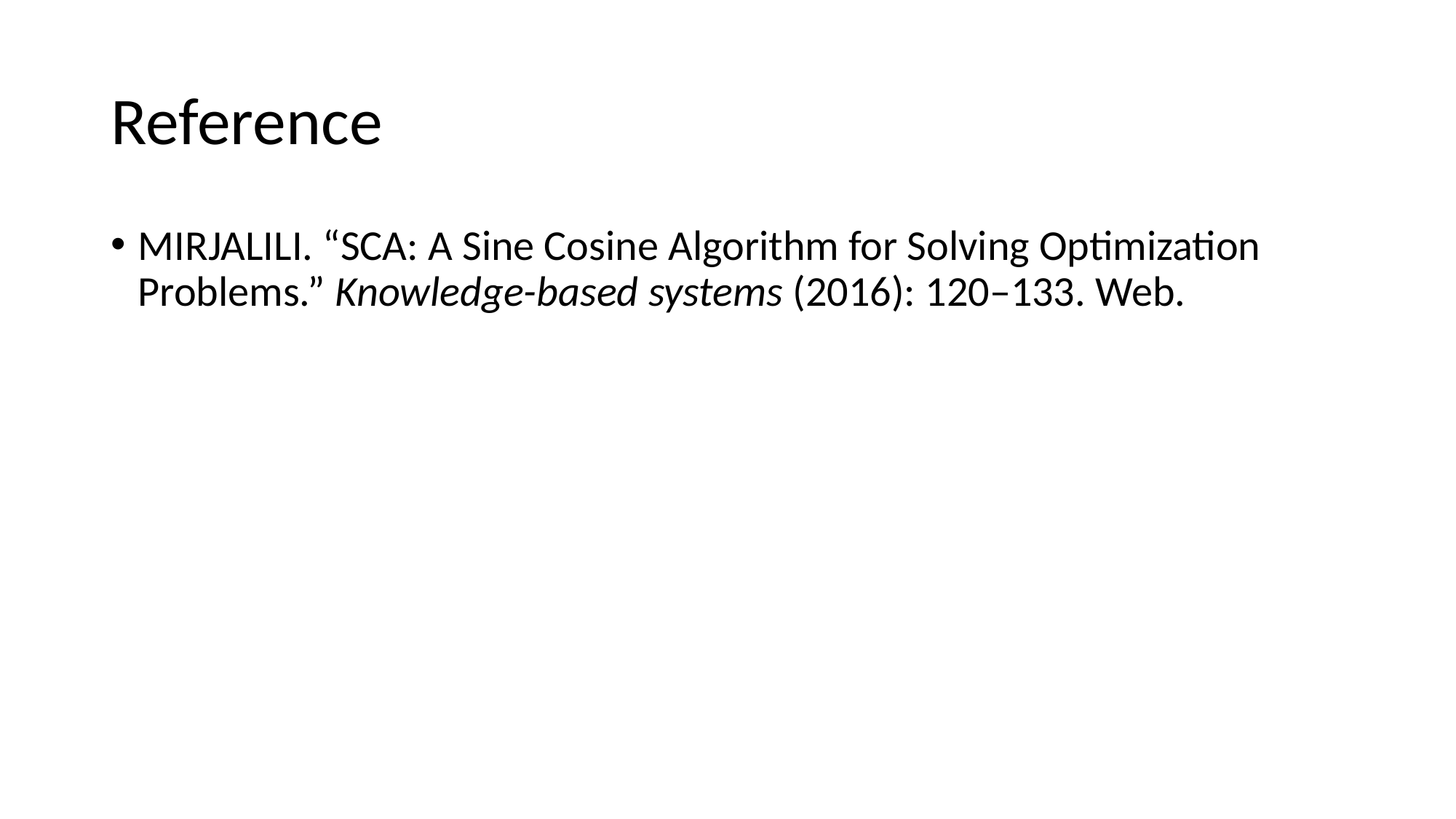

# Reference
MIRJALILI. “SCA: A Sine Cosine Algorithm for Solving Optimization Problems.” Knowledge-based systems (2016): 120–133. Web.